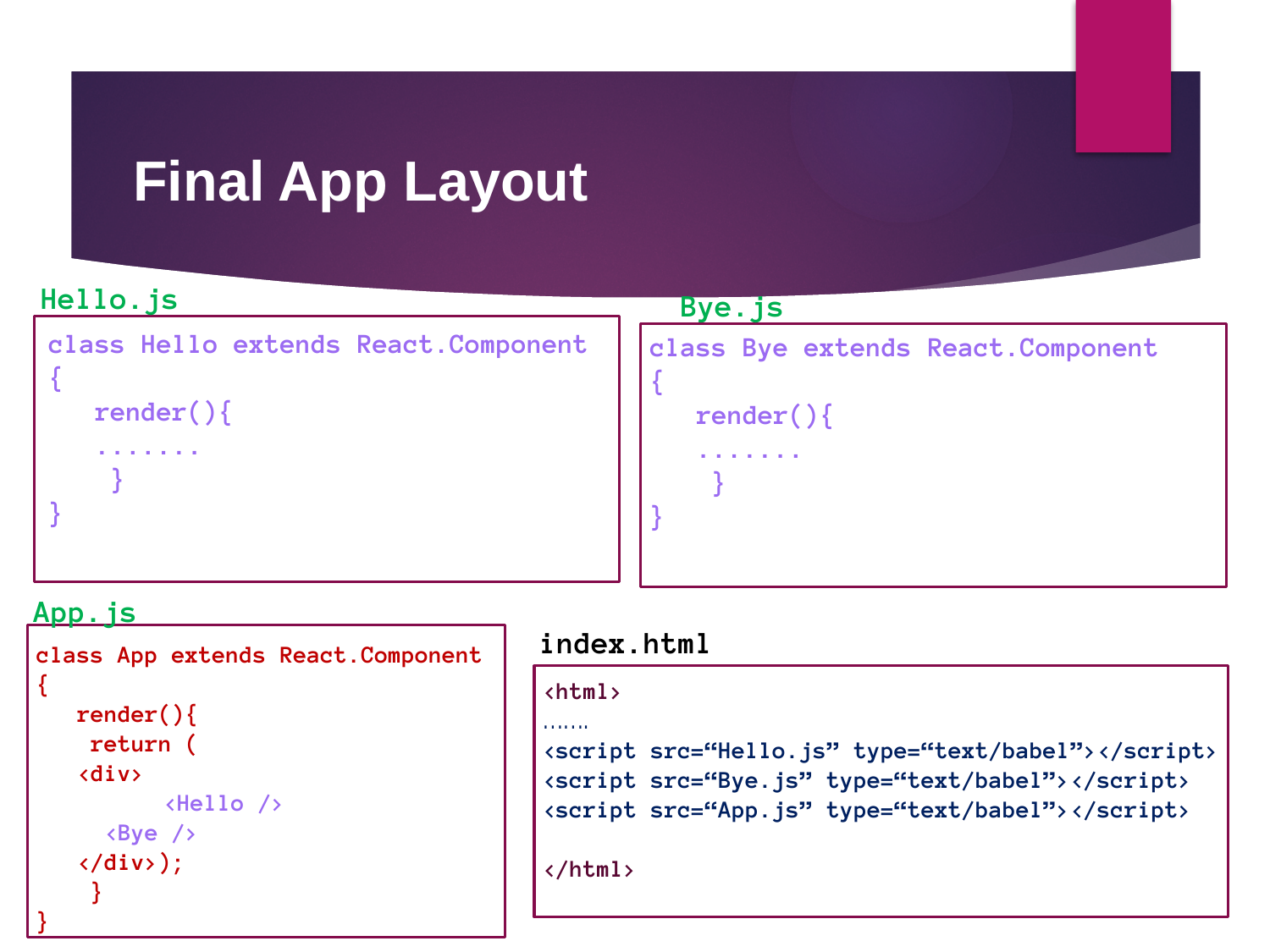

# Final App Layout

Hello.js
Bye.js

class Hello extends React.Component
{
   render(){
   .......
    }
}
class Bye extends React.Component
{
   render(){
   .......
    }
}

App.js

index.html

class App extends React.Component
{
   render(){
    return (
   <div>
	<Hello />
     <Bye />
   </div>);
    }
}

<html>
…….
<script src=“Hello.js” type=“text/babel”></script>
<script src=“Bye.js” type=“text/babel”></script>
<script src=“App.js” type=“text/babel”></script>

</html>